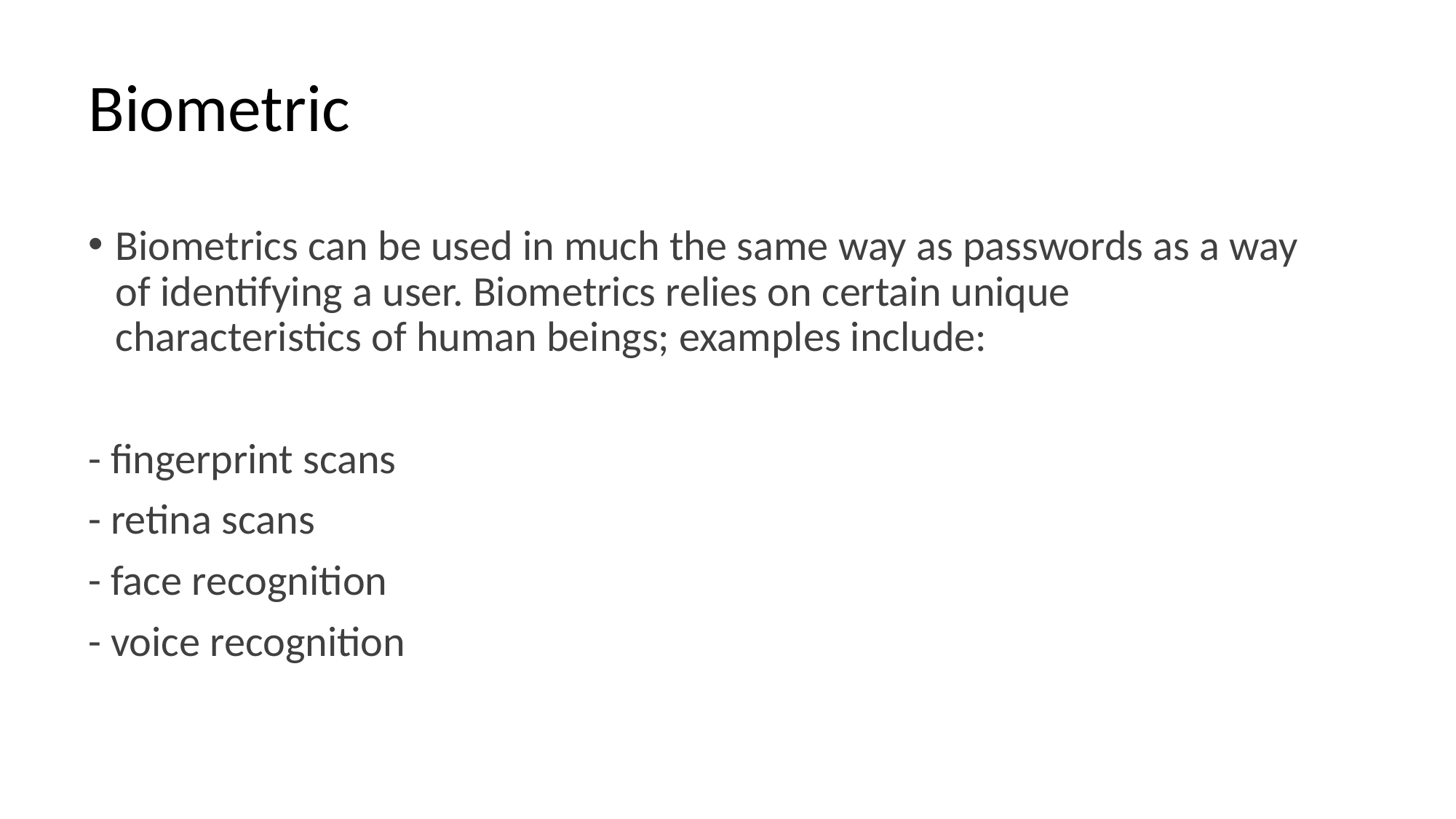

# Biometric
Biometrics can be used in much the same way as passwords as a way of identifying a user. Biometrics relies on certain unique characteristics of human beings; examples include:

- fingerprint scans
- retina scans
- face recognition
- voice recognition